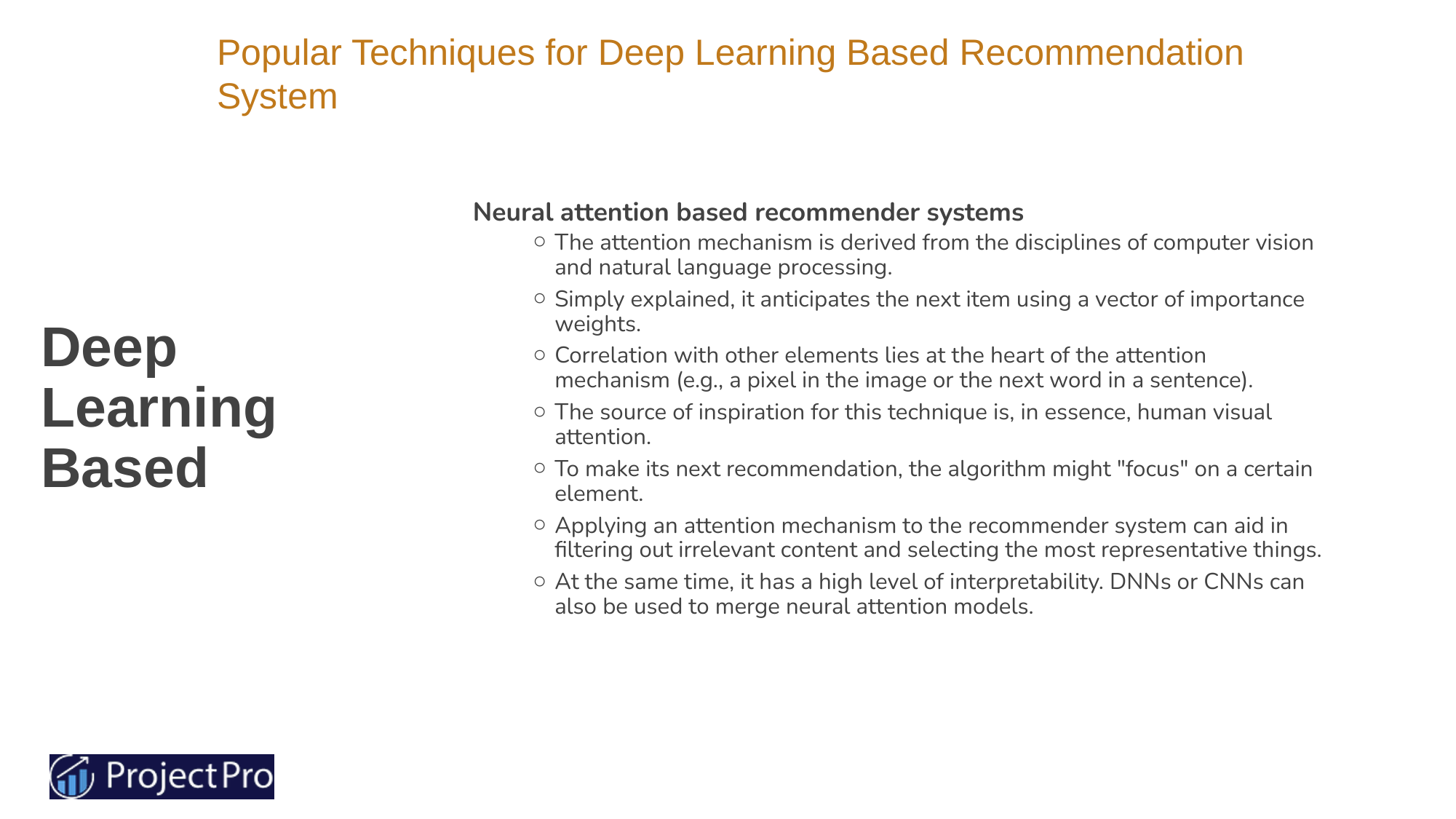

Popular Techniques for Deep Learning Based Recommendation System
Neural attention based recommender systems
The attention mechanism is derived from the disciplines of computer vision and natural language processing.
Simply explained, it anticipates the next item using a vector of importance weights.
Correlation with other elements lies at the heart of the attention mechanism (e.g., a pixel in the image or the next word in a sentence).
The source of inspiration for this technique is, in essence, human visual attention.
To make its next recommendation, the algorithm might "focus" on a certain element.
Applying an attention mechanism to the recommender system can aid in filtering out irrelevant content and selecting the most representative things.
At the same time, it has a high level of interpretability. DNNs or CNNs can also be used to merge neural attention models.
# Deep Learning Based